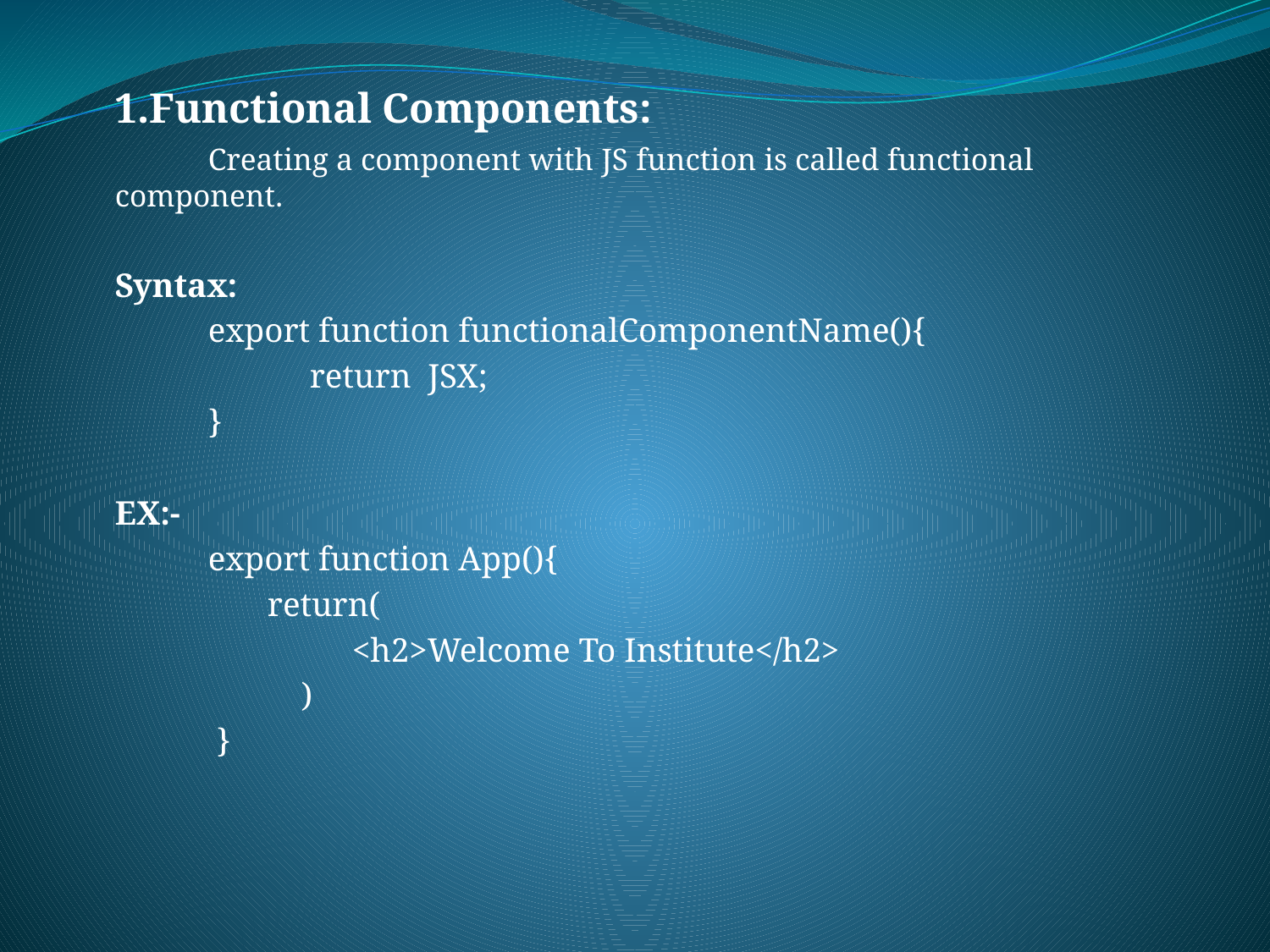

1.Functional Components:
           Creating a component with JS function is called functional component.

Syntax:
           export function functionalComponentName(){
                       return  JSX;
           }

EX:-
           export function App(){
                  return(
                            <h2>Welcome To Institute</h2>
                      )
            }